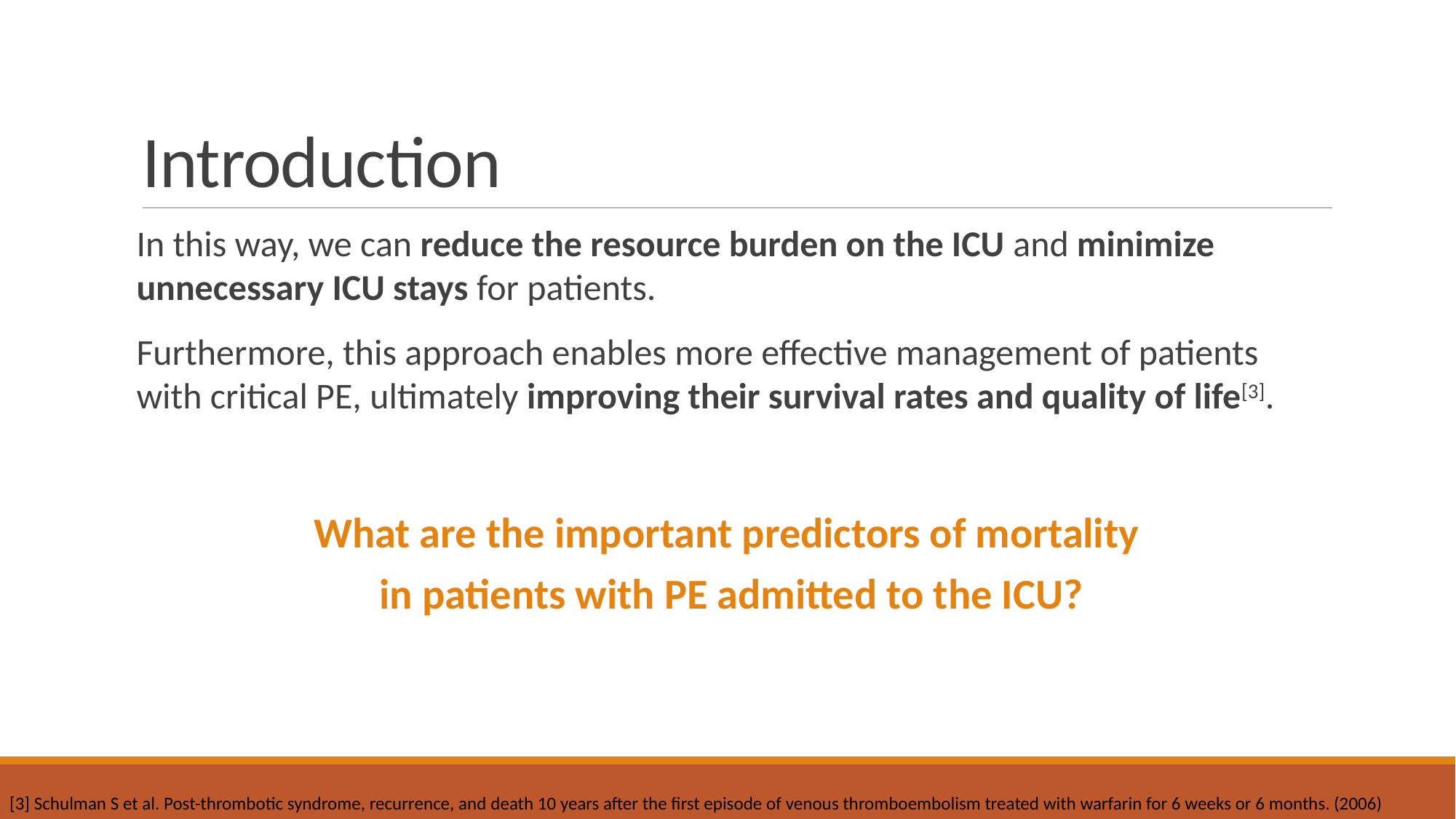

# Introduction
In this way, we can reduce the resource burden on the ICU and minimize unnecessary ICU stays for patients.
Furthermore, this approach enables more effective management of patients with critical PE, ultimately improving their survival rates and quality of life[3].
What are the important predictors of mortality
in patients with PE admitted to the ICU?
[3] Schulman S et al. Post-thrombotic syndrome, recurrence, and death 10 years after the first episode of venous thromboembolism treated with warfarin for 6 weeks or 6 months. (2006)